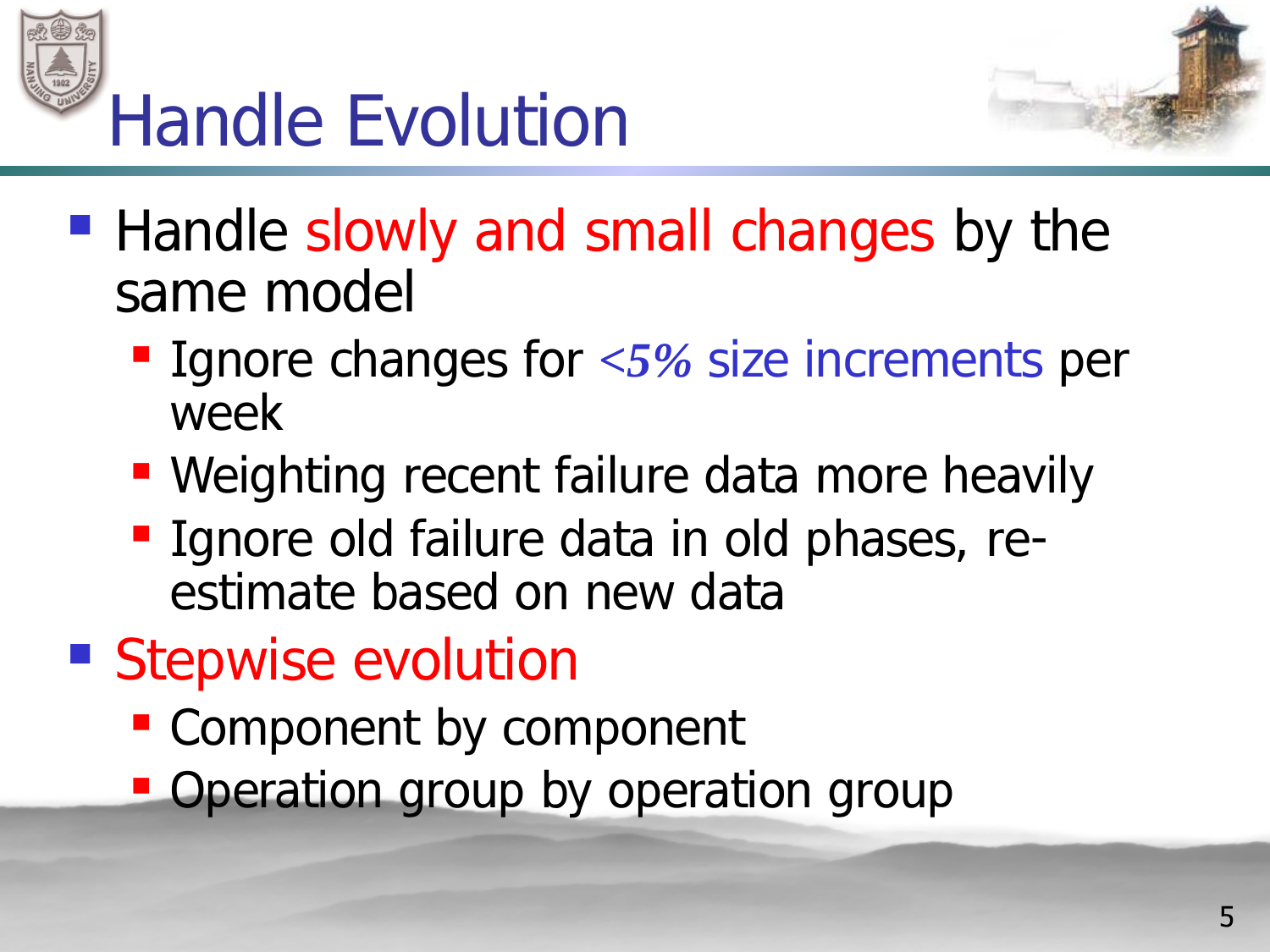

# Handle Evolution
Handle slowly and small changes by the same model
Ignore changes for <5% size increments per week
Weighting recent failure data more heavily
Ignore old failure data in old phases, re-estimate based on new data
Stepwise evolution
Component by component
Operation group by operation group
5